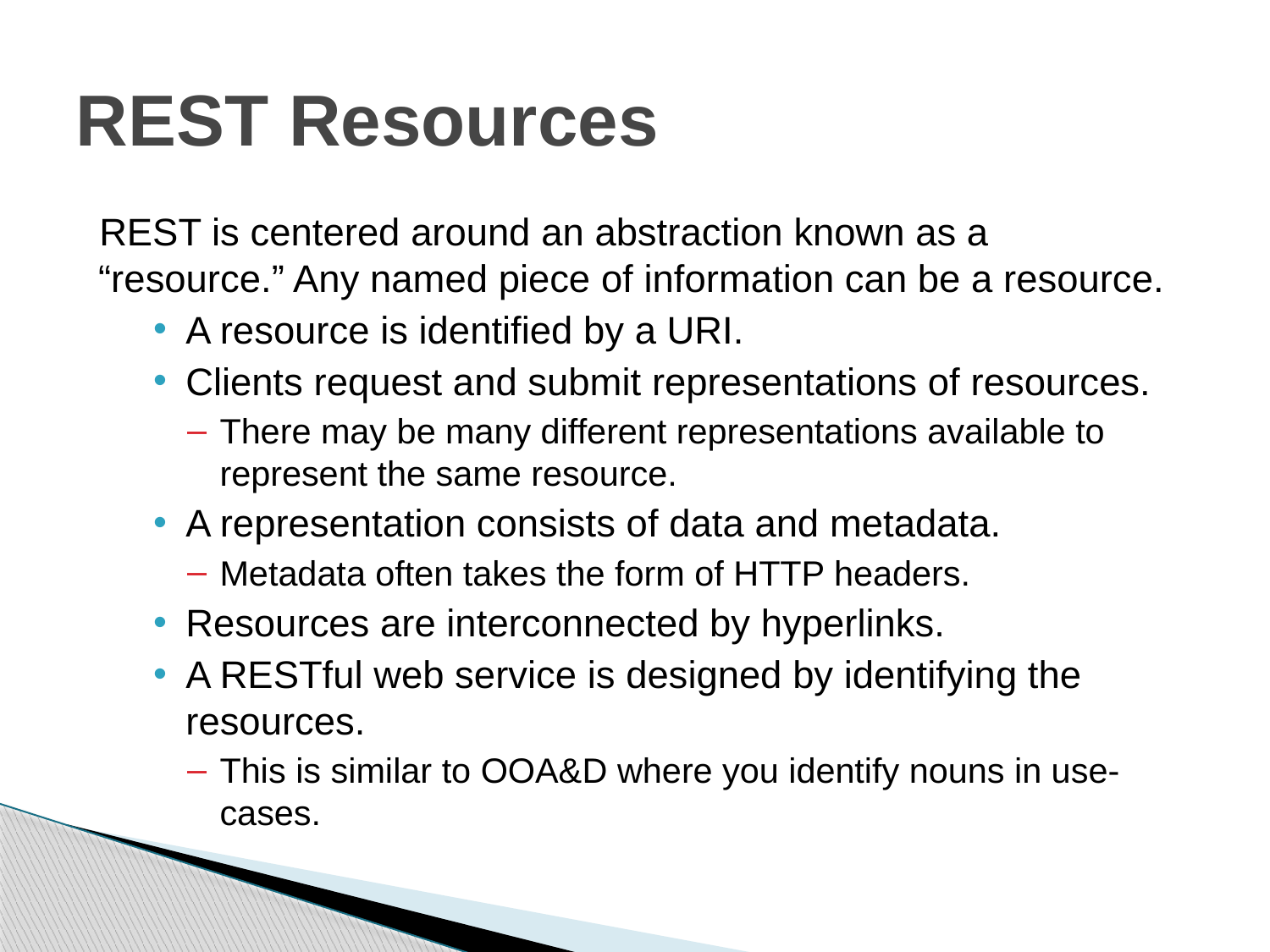

# REST Resources
REST is centered around an abstraction known as a “resource.” Any named piece of information can be a resource.
A resource is identified by a URI.
Clients request and submit representations of resources.
There may be many different representations available to represent the same resource.
A representation consists of data and metadata.
Metadata often takes the form of HTTP headers.
Resources are interconnected by hyperlinks.
A RESTful web service is designed by identifying the resources.
This is similar to OOA&D where you identify nouns in use-cases.